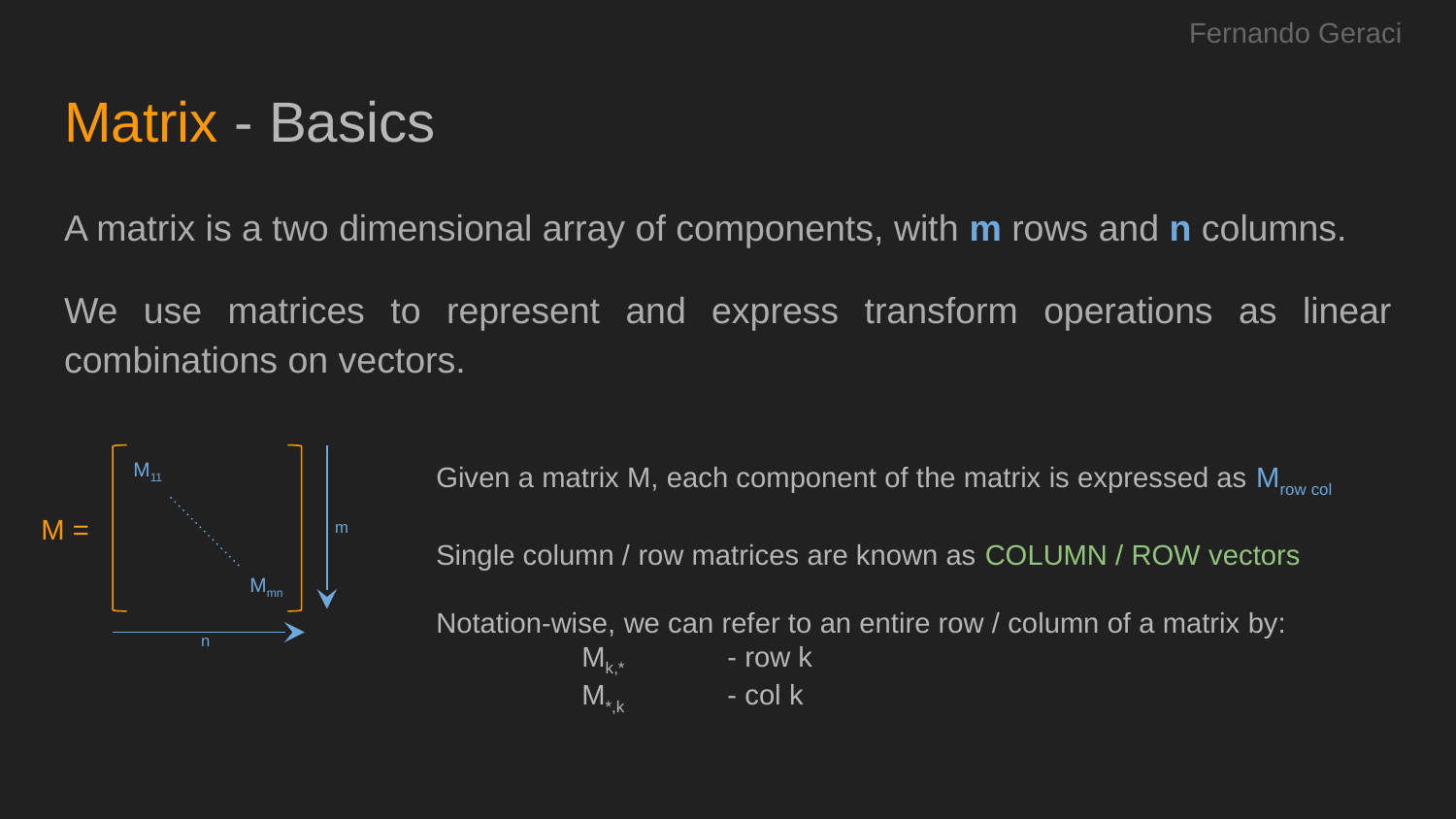

Fernando Geraci
# Matrix - Basics
A matrix is a two dimensional array of components, with m rows and n columns.
We use matrices to represent and express transform operations as linear combinations on vectors.
Given a matrix M, each component of the matrix is expressed as Mrow col

Single column / row matrices are known as COLUMN / ROW vectors

Notation-wise, we can refer to an entire row / column of a matrix by:
	Mk,* 	- row k
	M*,k 	- col k
M11

m
M =
Mmn
n